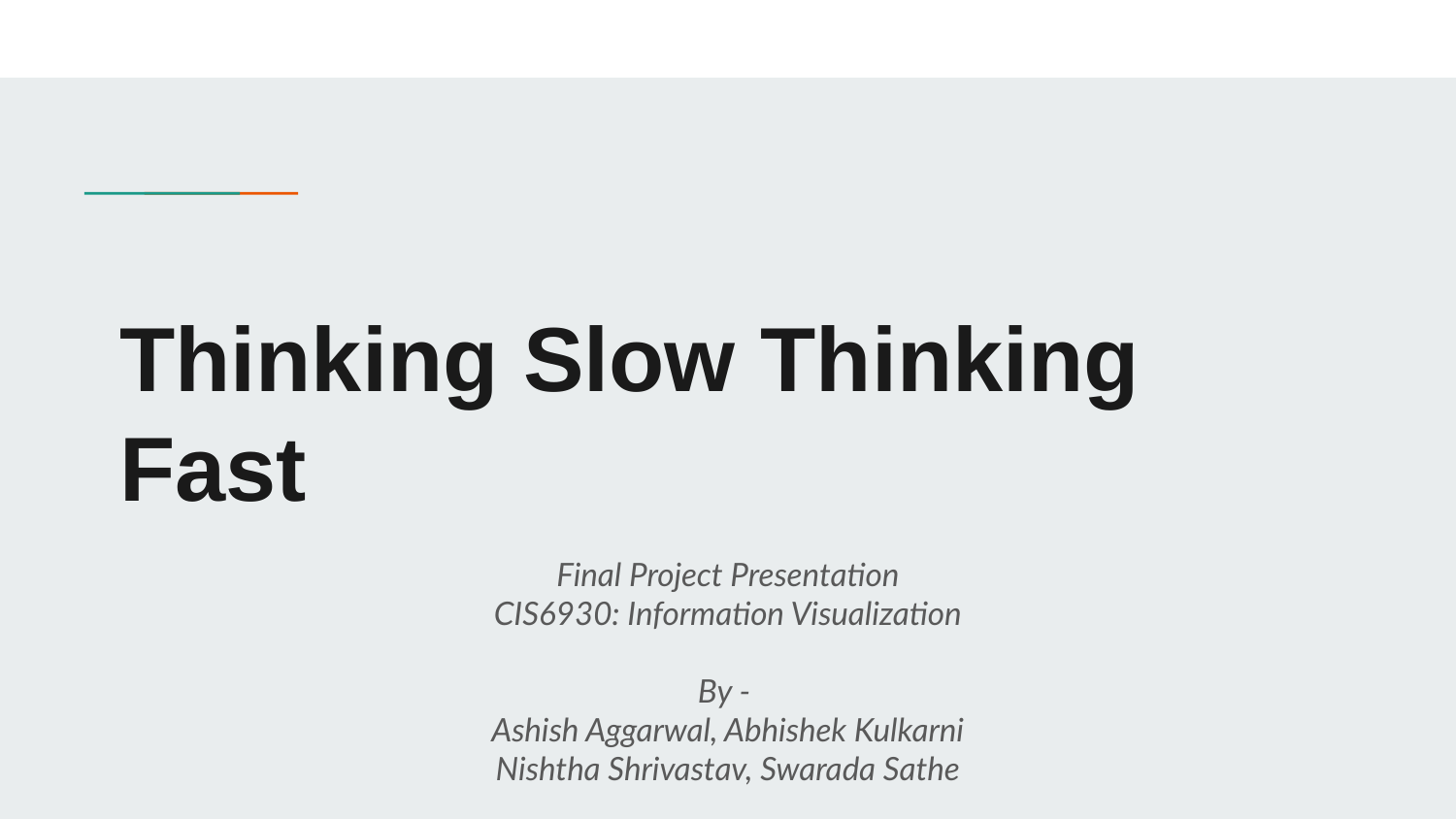

# Thinking Slow Thinking Fast
Final Project Presentation
CIS6930: Information Visualization

By -
Ashish Aggarwal, Abhishek Kulkarni
Nishtha Shrivastav, Swarada Sathe